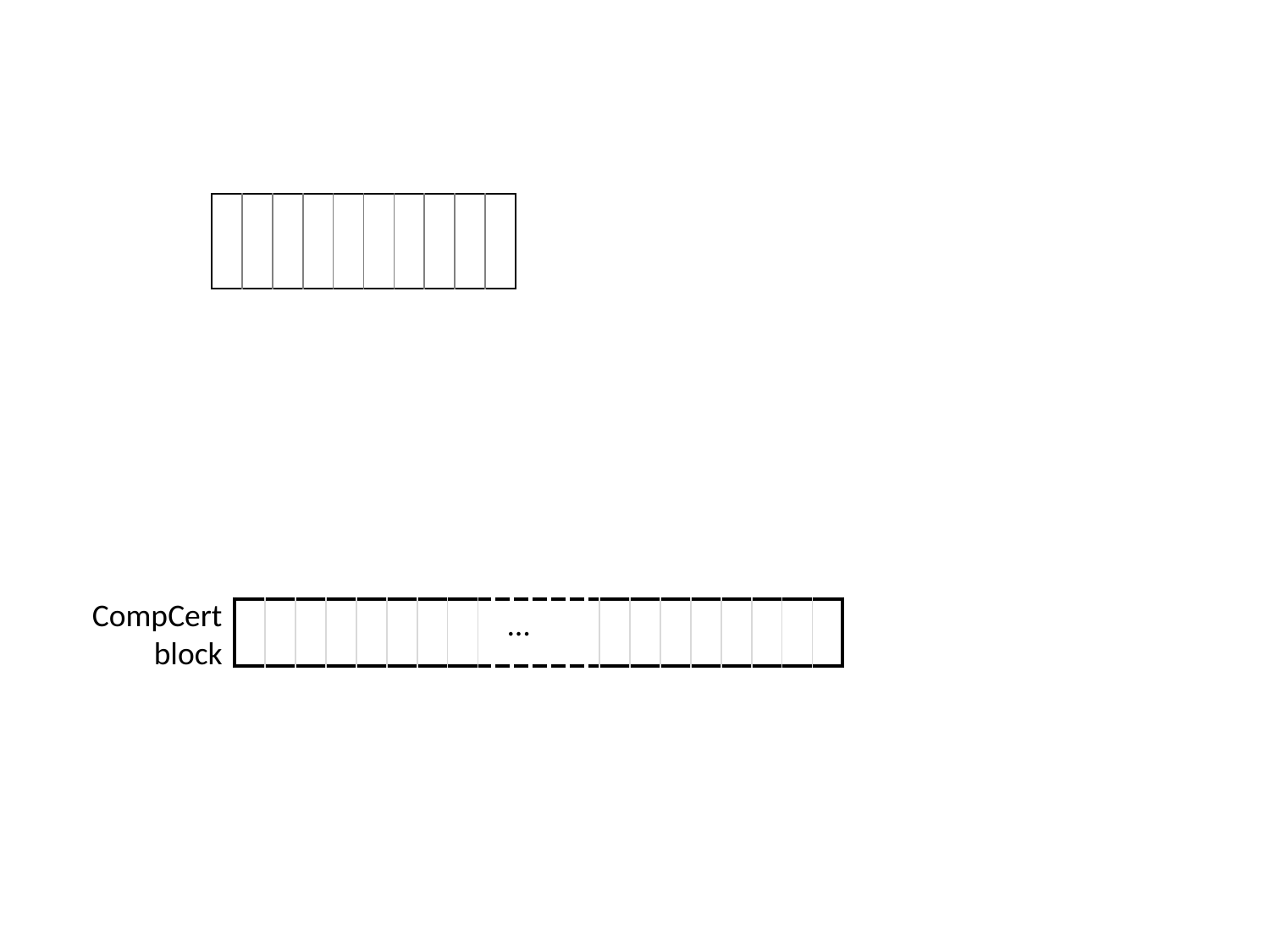

|  |  |  |  |  |  |  |  |  |  |
| --- | --- | --- | --- | --- | --- | --- | --- | --- | --- |
CompCert
block
…
|  |  |  |  |  |  |  |  |  |  |  |  |  |  |  |  |  |  |  |  |
| --- | --- | --- | --- | --- | --- | --- | --- | --- | --- | --- | --- | --- | --- | --- | --- | --- | --- | --- | --- |